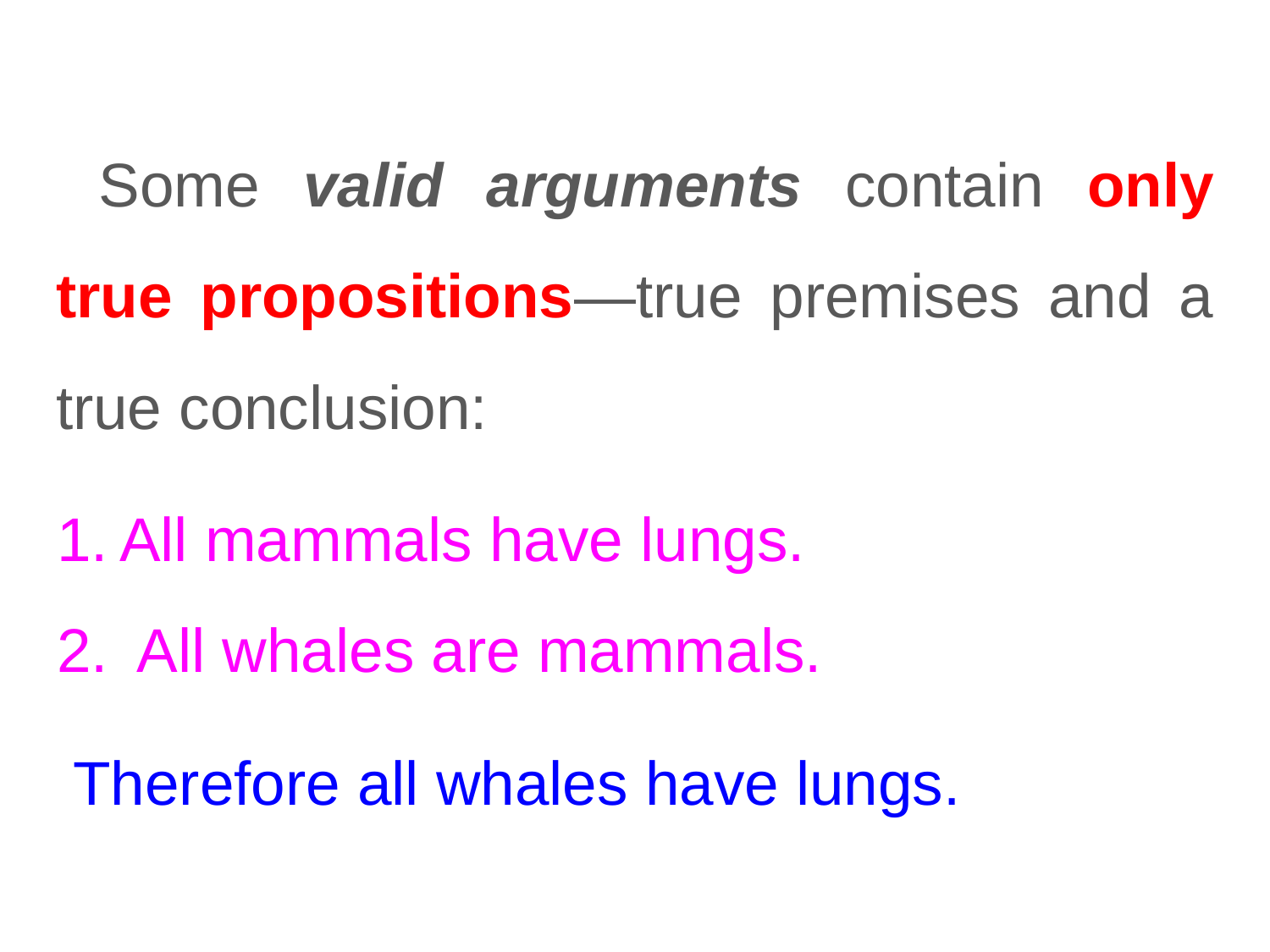

#
 Some valid arguments contain only true propositions—true premises and a true conclusion:
All mammals have lungs.
 All whales are mammals.
 Therefore all whales have lungs.